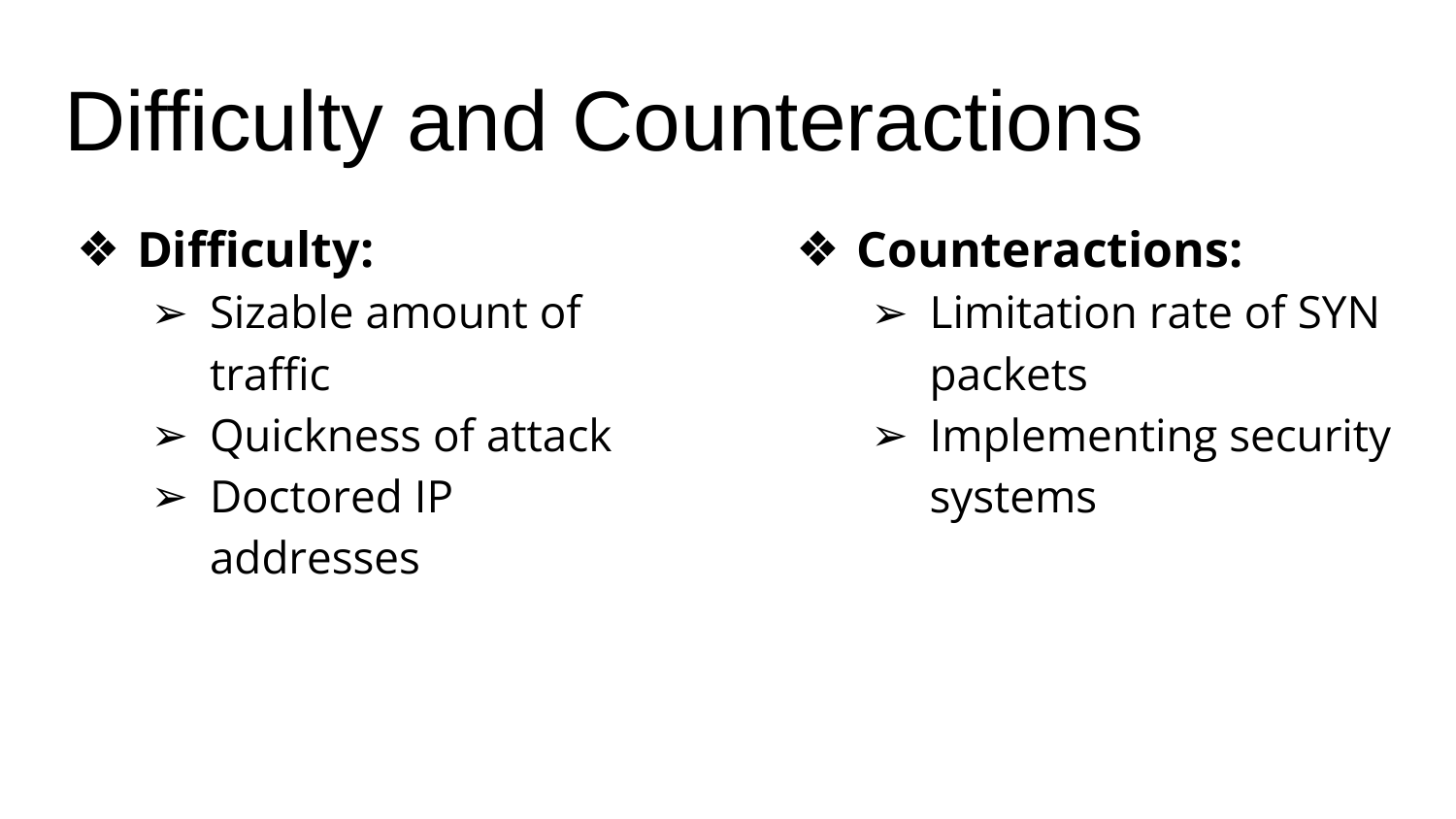

# Difficulty and Counteractions
Difficulty:
Sizable amount of traffic
Quickness of attack
Doctored IP addresses
Counteractions:
Limitation rate of SYN packets
Implementing security systems